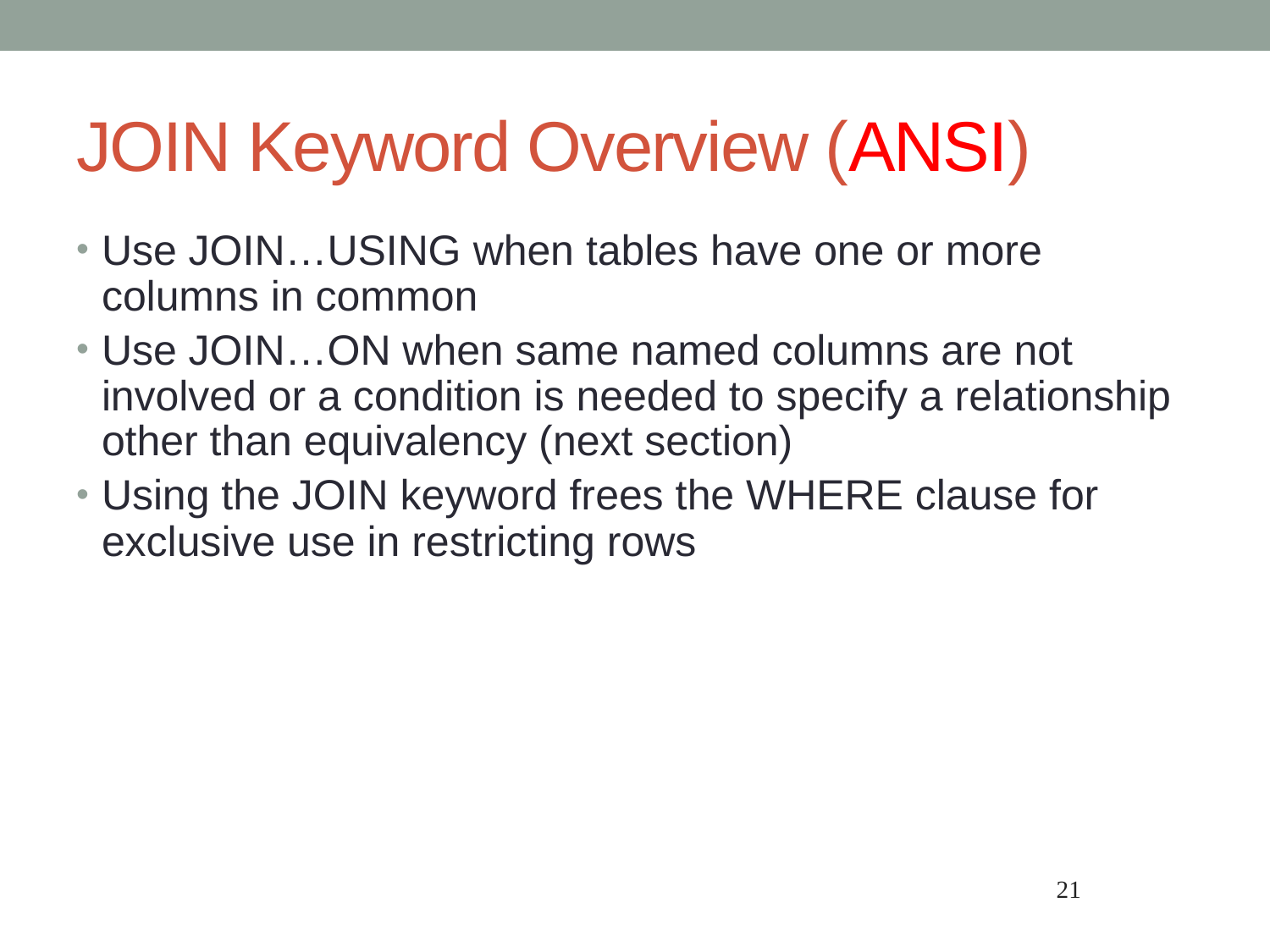

# JOIN Keyword Overview (ANSI)
Use JOIN…USING when tables have one or more columns in common
Use JOIN…ON when same named columns are not involved or a condition is needed to specify a relationship other than equivalency (next section)
Using the JOIN keyword frees the WHERE clause for exclusive use in restricting rows
21